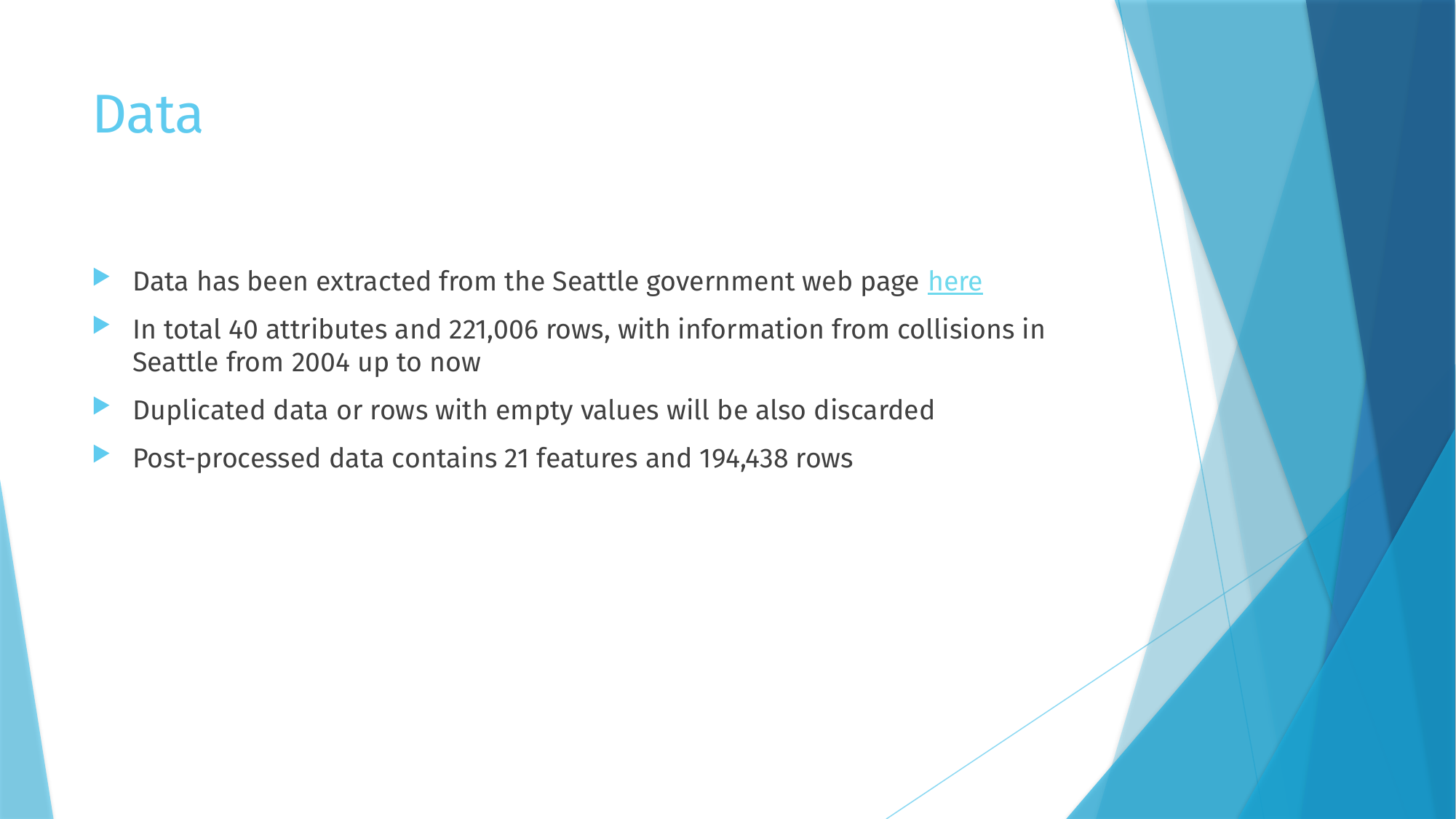

# Data
Data has been extracted from the Seattle government web page here
In total 40 attributes and 221,006 rows, with information from collisions in Seattle from 2004 up to now
Duplicated data or rows with empty values will be also discarded
Post-processed data contains 21 features and 194,438 rows